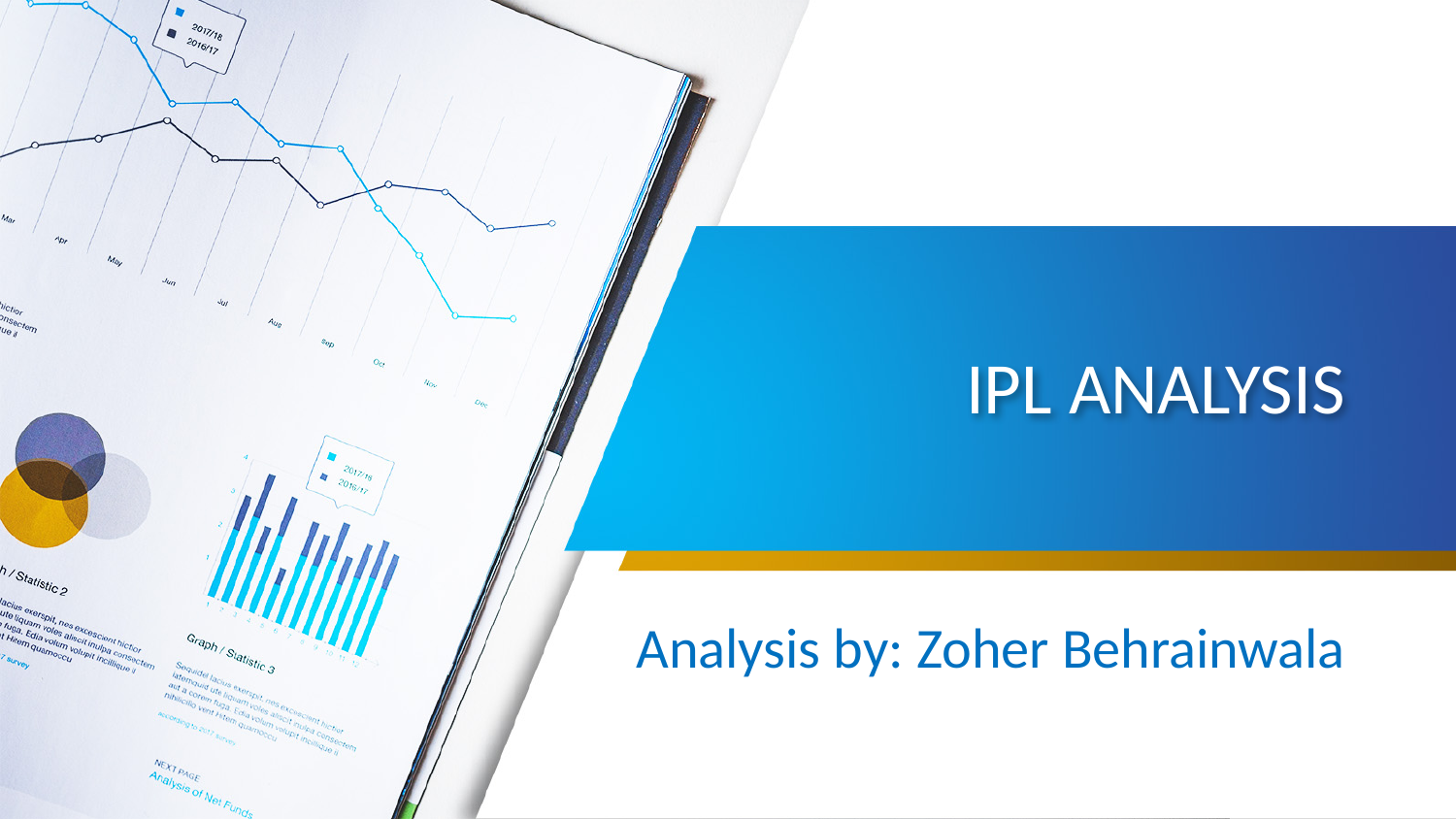

# IPL ANALYSIS
Analysis by: Zoher Behrainwala